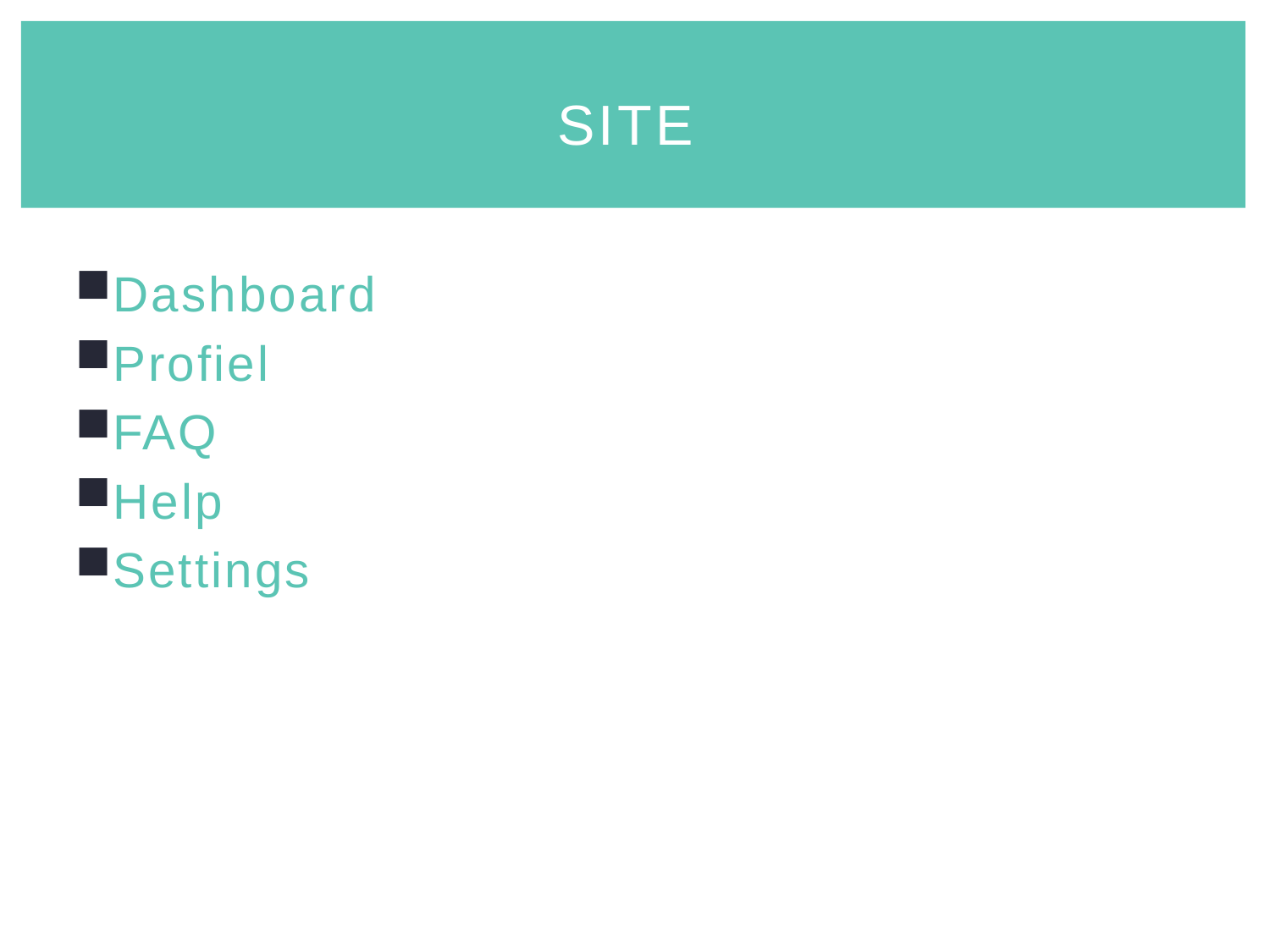

# Site
Dashboard
Profiel
FAQ
Help
Settings